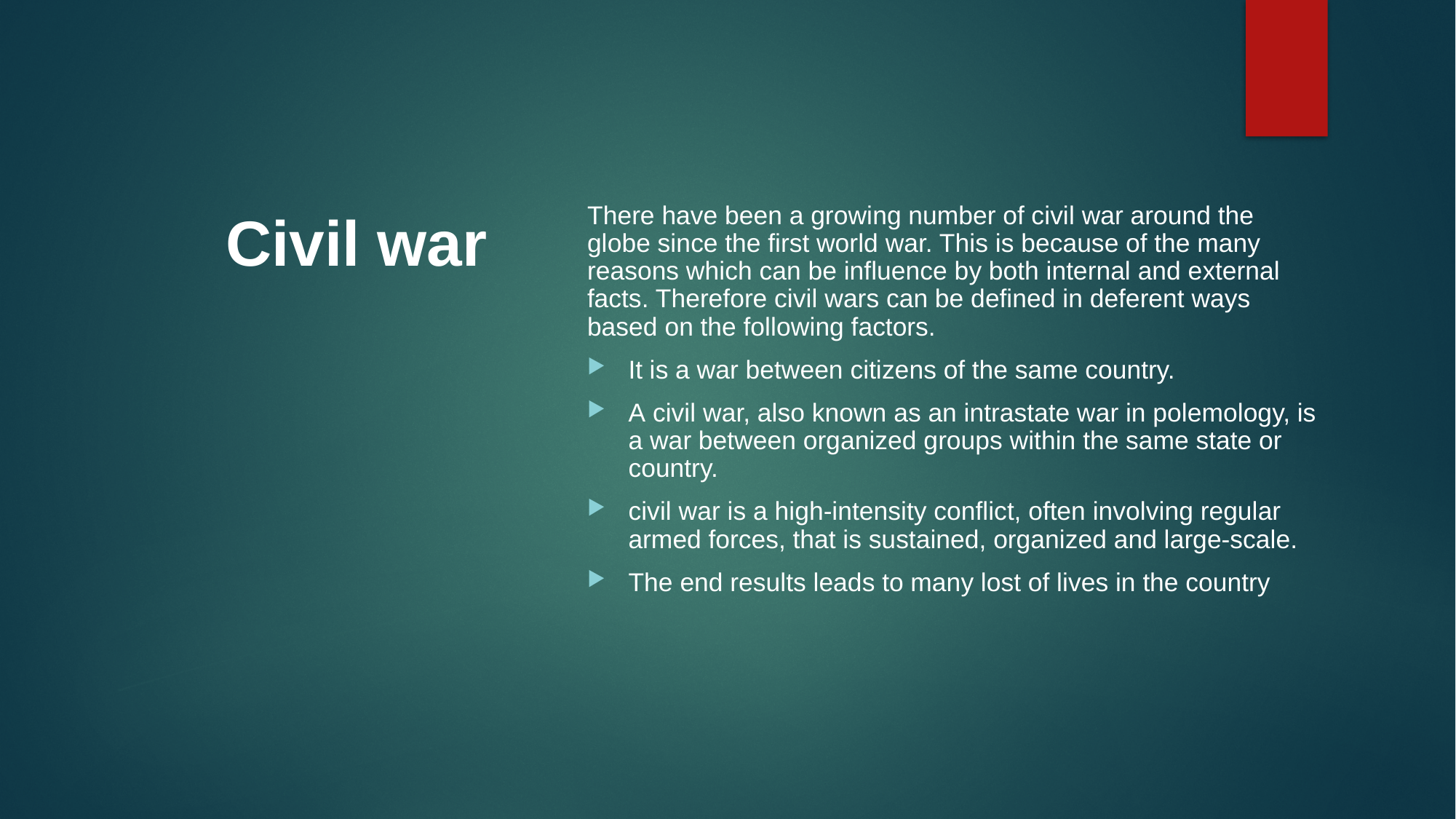

# Civil war
There have been a growing number of civil war around the globe since the first world war. This is because of the many reasons which can be influence by both internal and external facts. Therefore civil wars can be defined in deferent ways based on the following factors.
It is a war between citizens of the same country.
A civil war, also known as an intrastate war in polemology, is a war between organized groups within the same state or country.
civil war is a high-intensity conflict, often involving regular armed forces, that is sustained, organized and large-scale.
The end results leads to many lost of lives in the country